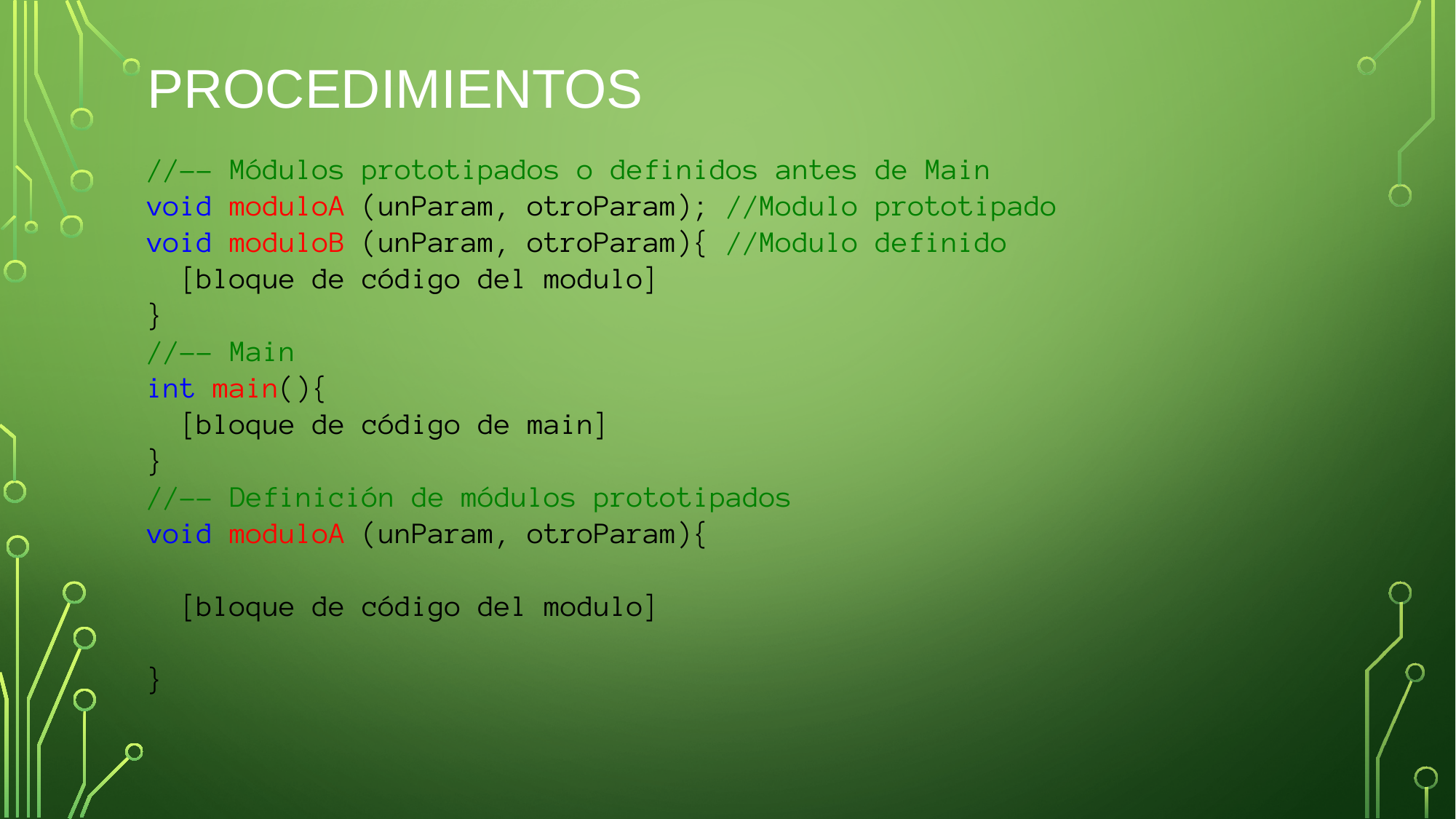

# Procedimientos
//-- Módulos prototipados o definidos antes de Main
void moduloA (unParam, otroParam); //Modulo prototipado
void moduloB (unParam, otroParam){ //Modulo definido
  [bloque de código del modulo]
}
//-- Main
int main(){
  [bloque de código de main]
}
//-- Definición de módulos prototipados
void moduloA (unParam, otroParam){

  [bloque de código del modulo]

}